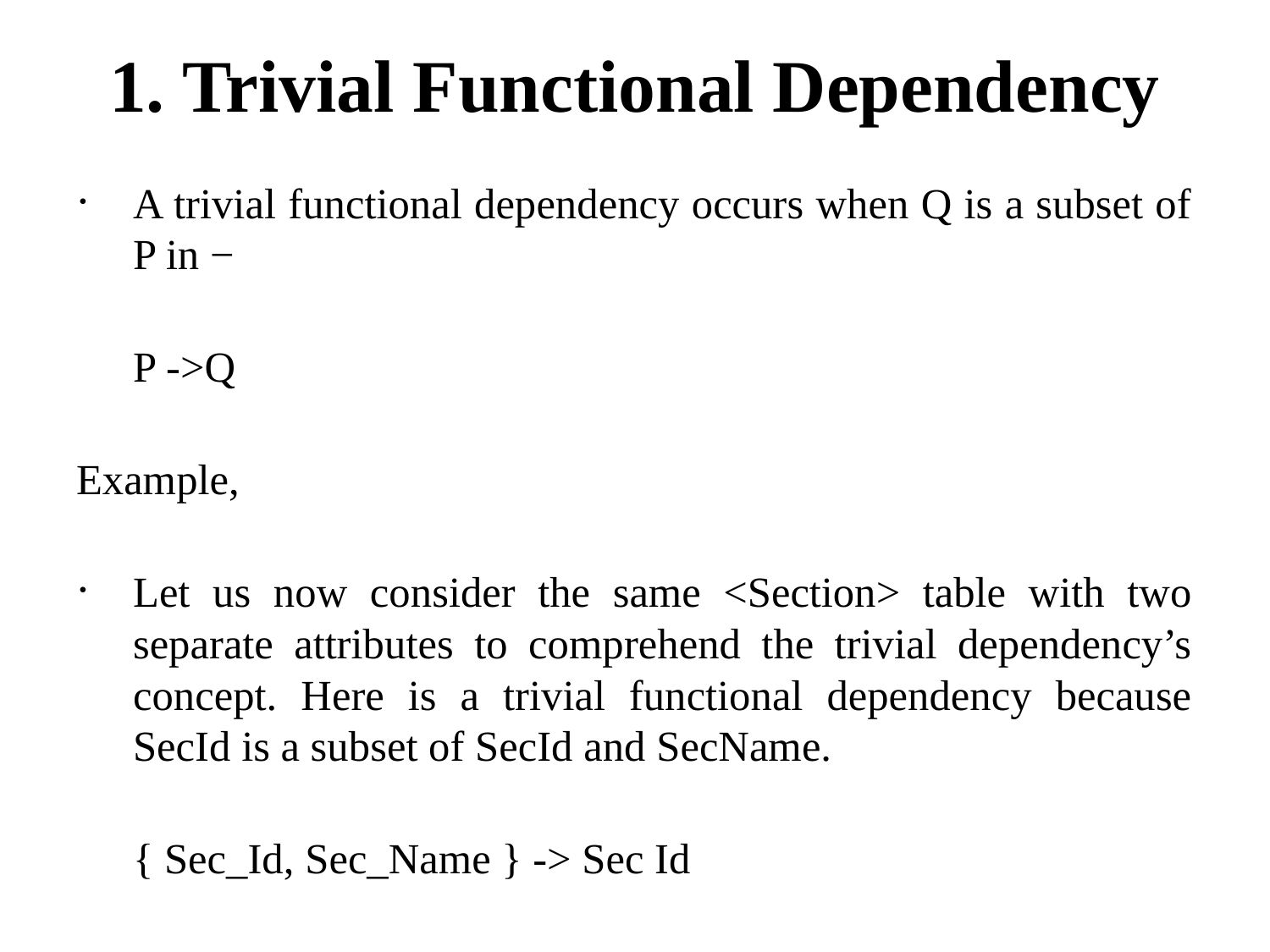

# 1. Trivial Functional Dependency
A trivial functional dependency occurs when Q is a subset of P in −

P ->Q

Example,

Let us now consider the same <Section> table with two separate attributes to comprehend the trivial dependency’s concept. Here is a trivial functional dependency because SecId is a subset of SecId and SecName.

{ Sec_Id, Sec_Name } -> Sec Id